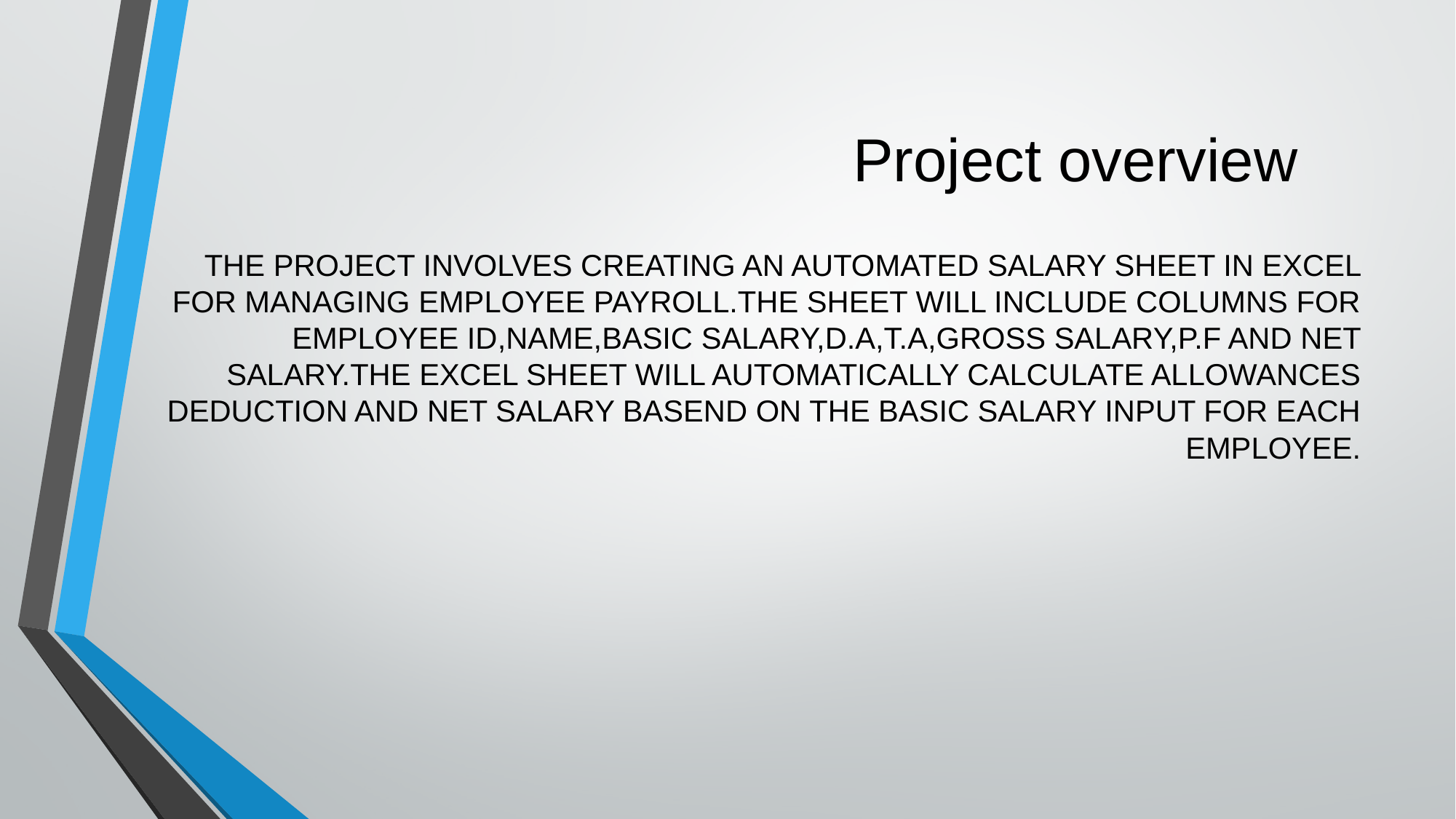

# Project overview
THE PROJECT INVOLVES CREATING AN AUTOMATED SALARY SHEET IN EXCEL FOR MANAGING EMPLOYEE PAYROLL.THE SHEET WILL INCLUDE COLUMNS FOR EMPLOYEE ID,NAME,BASIC SALARY,D.A,T.A,GROSS SALARY,P.F AND NET SALARY.THE EXCEL SHEET WILL AUTOMATICALLY CALCULATE ALLOWANCES DEDUCTION AND NET SALARY BASEND ON THE BASIC SALARY INPUT FOR EACH EMPLOYEE.